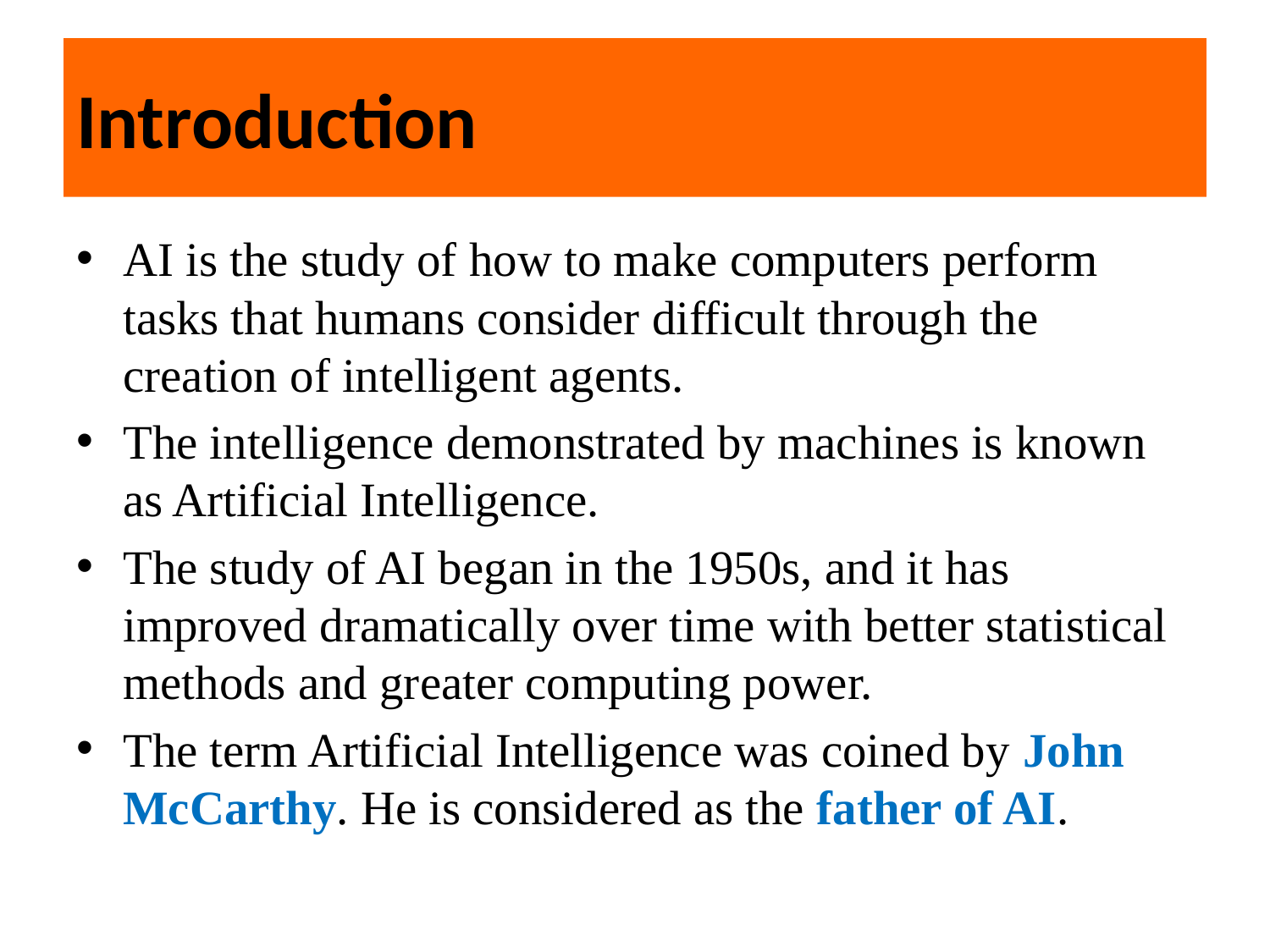

# Introduction
AI is the study of how to make computers perform tasks that humans consider difficult through the creation of intelligent agents.
The intelligence demonstrated by machines is known as Artificial Intelligence.
The study of AI began in the 1950s, and it has improved dramatically over time with better statistical methods and greater computing power.
The term Artificial Intelligence was coined by John McCarthy. He is considered as the father of AI.